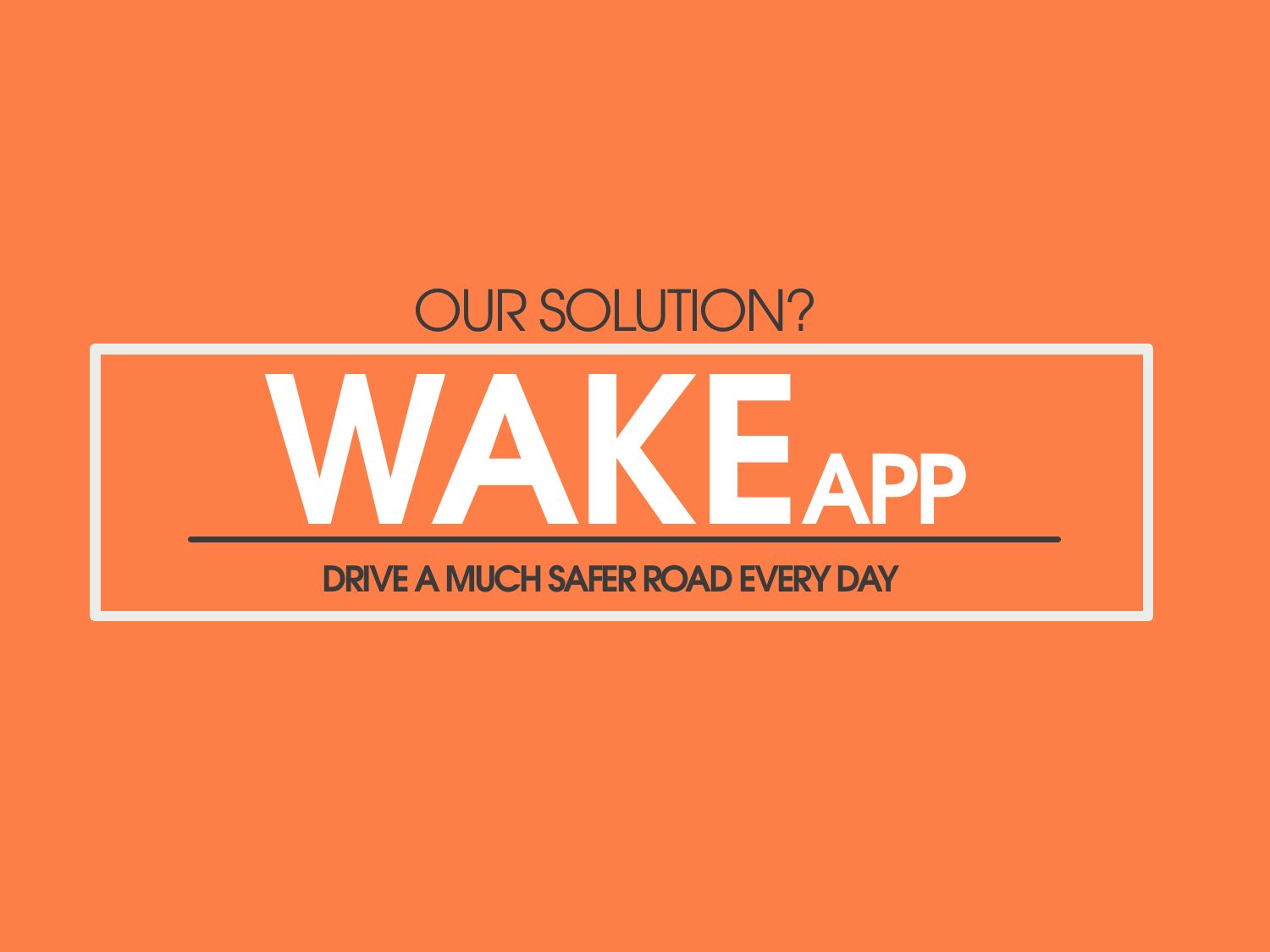

OUR SOLUTION?

# WAKEAPP
DRIVE A MUCH SAFER ROAD EVERY DAY